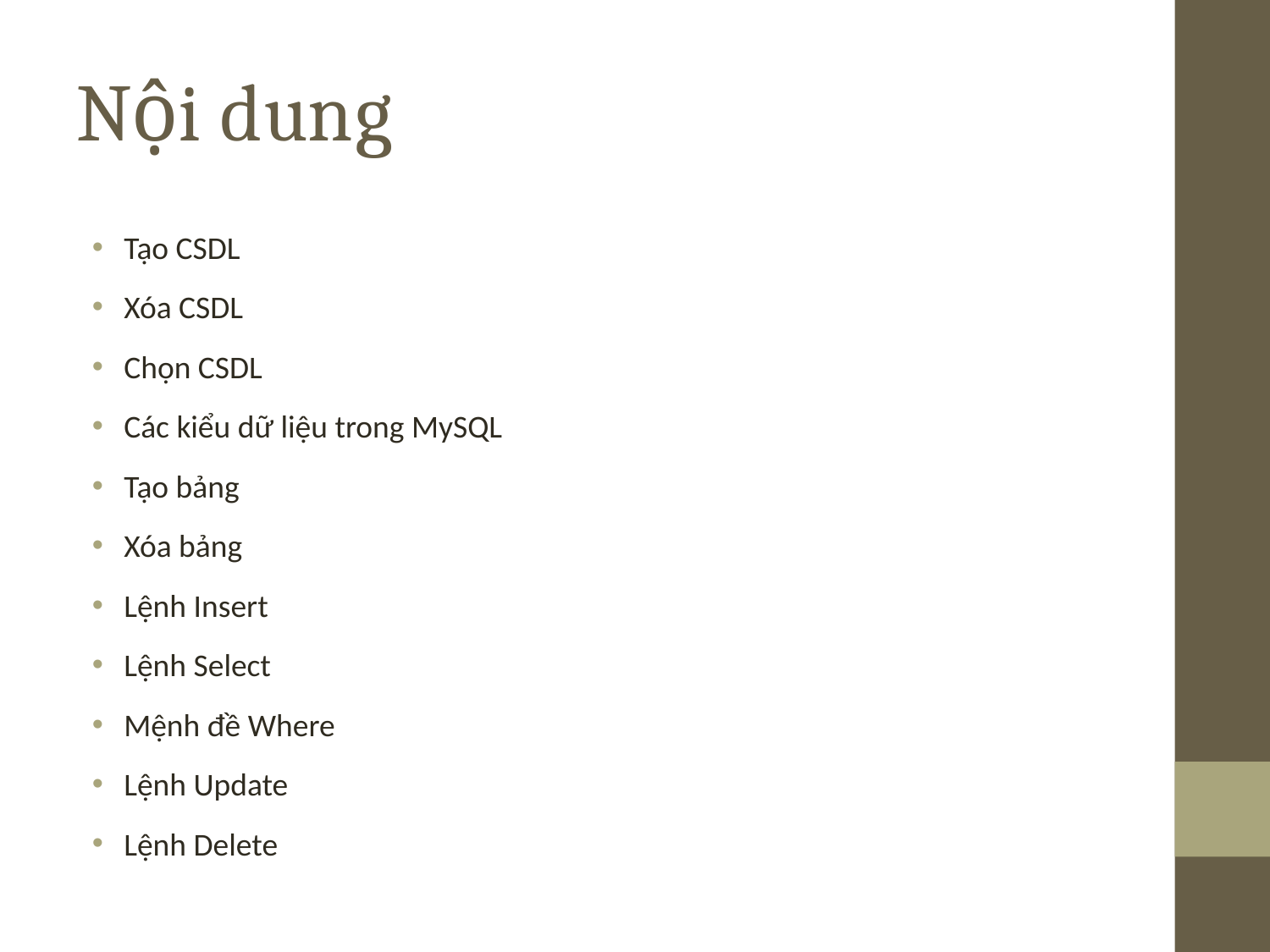

# Nội dung
Tạo CSDL
Xóa CSDL
Chọn CSDL
Các kiểu dữ liệu trong MySQL
Tạo bảng
Xóa bảng
Lệnh Insert
Lệnh Select
Mệnh đề Where
Lệnh Update
Lệnh Delete